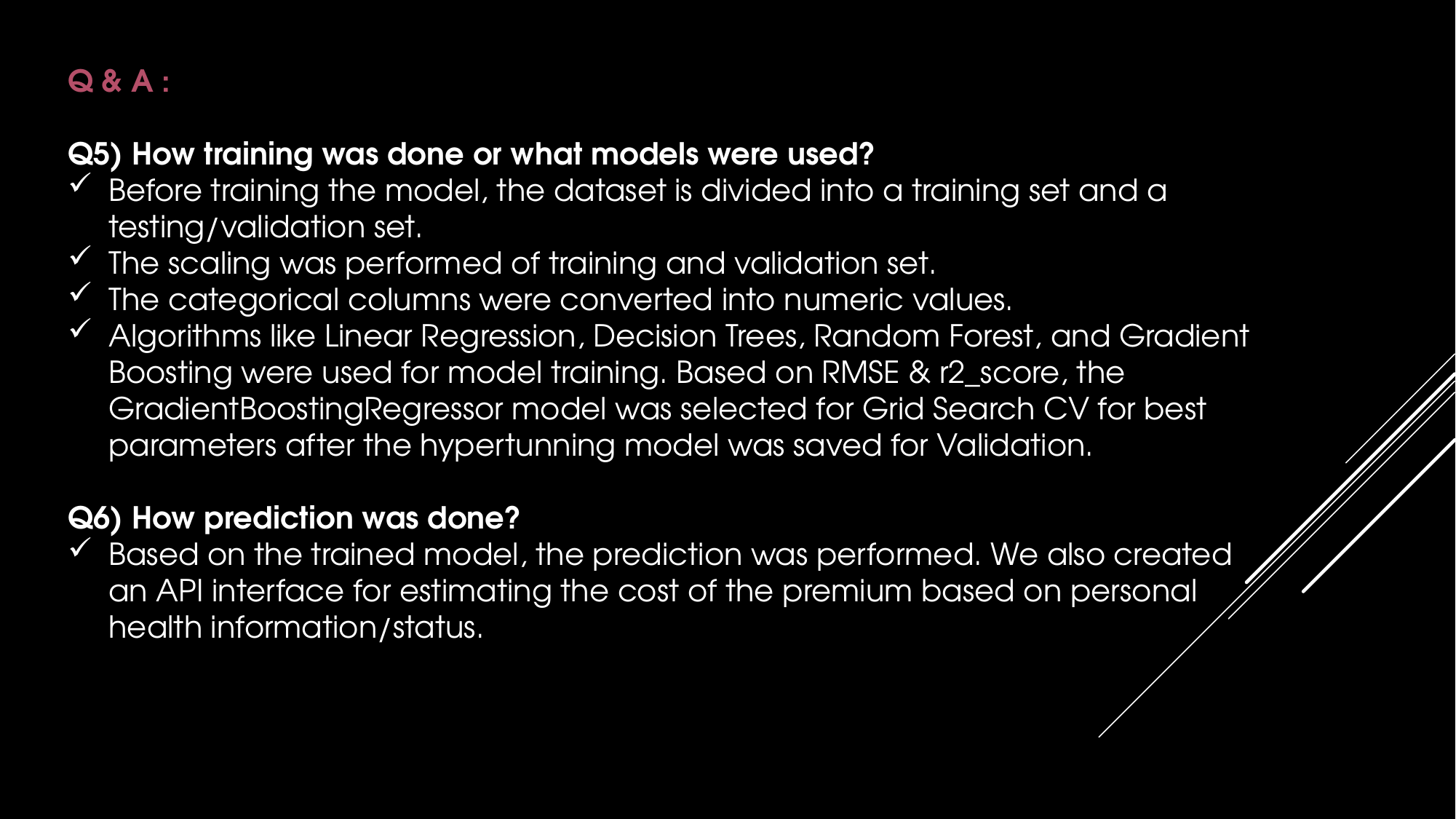

Q & A :

Q5) How training was done or what models were used?
Before training the model, the dataset is divided into a training set and a testing/validation set.
The scaling was performed of training and validation set.
The categorical columns were converted into numeric values.
Algorithms like Linear Regression, Decision Trees, Random Forest, and Gradient Boosting were used for model training. Based on RMSE & r2_score, the GradientBoostingRegressor model was selected for Grid Search CV for best parameters after the hypertunning model was saved for Validation.

Q6) How prediction was done?
Based on the trained model, the prediction was performed. We also created an API interface for estimating the cost of the premium based on personal health information/status.